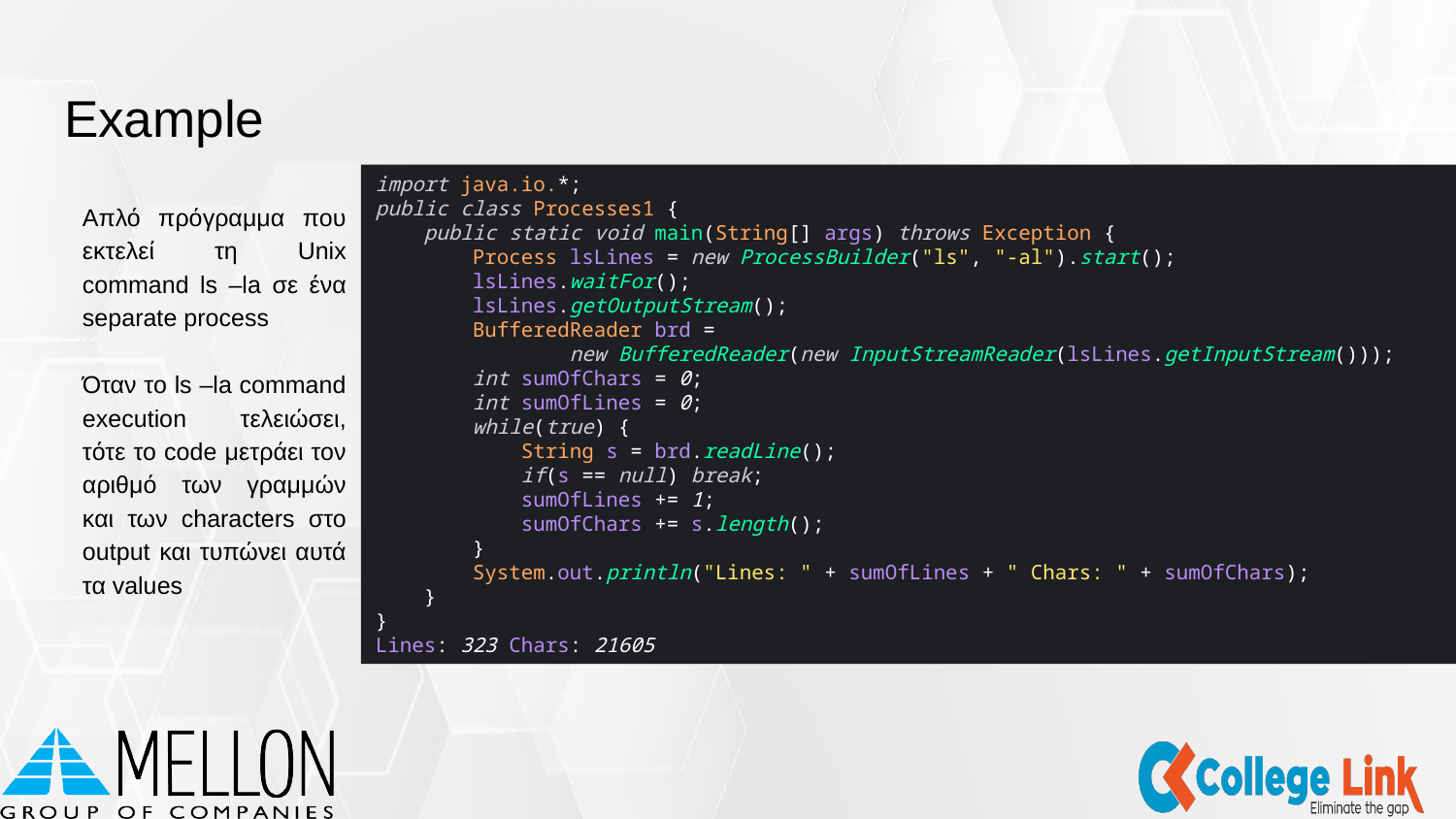

# Example
import java.io.*;
public class Processes1 {
    public static void main(String[] args) throws Exception {
        Process lsLines = new ProcessBuilder("ls", "-al").start();
        lsLines.waitFor();
        lsLines.getOutputStream();
        BufferedReader brd =
                new BufferedReader(new InputStreamReader(lsLines.getInputStream()));
        int sumOfChars = 0;
        int sumOfLines = 0;
        while(true) {
            String s = brd.readLine();
            if(s == null) break;
            sumOfLines += 1;
            sumOfChars += s.length();
        }
        System.out.println("Lines: " + sumOfLines + " Chars: " + sumOfChars);
    }
}
Lines: 323 Chars: 21605
Aπλό πρόγραμμα που εκτελεί τη Unix command ls –la σε ένα separate process

Όταν το ls –la command execution τελειώσει, τότε το code μετράει τον αριθμό των γραμμών και των characters στο output και τυπώνει αυτά τα values